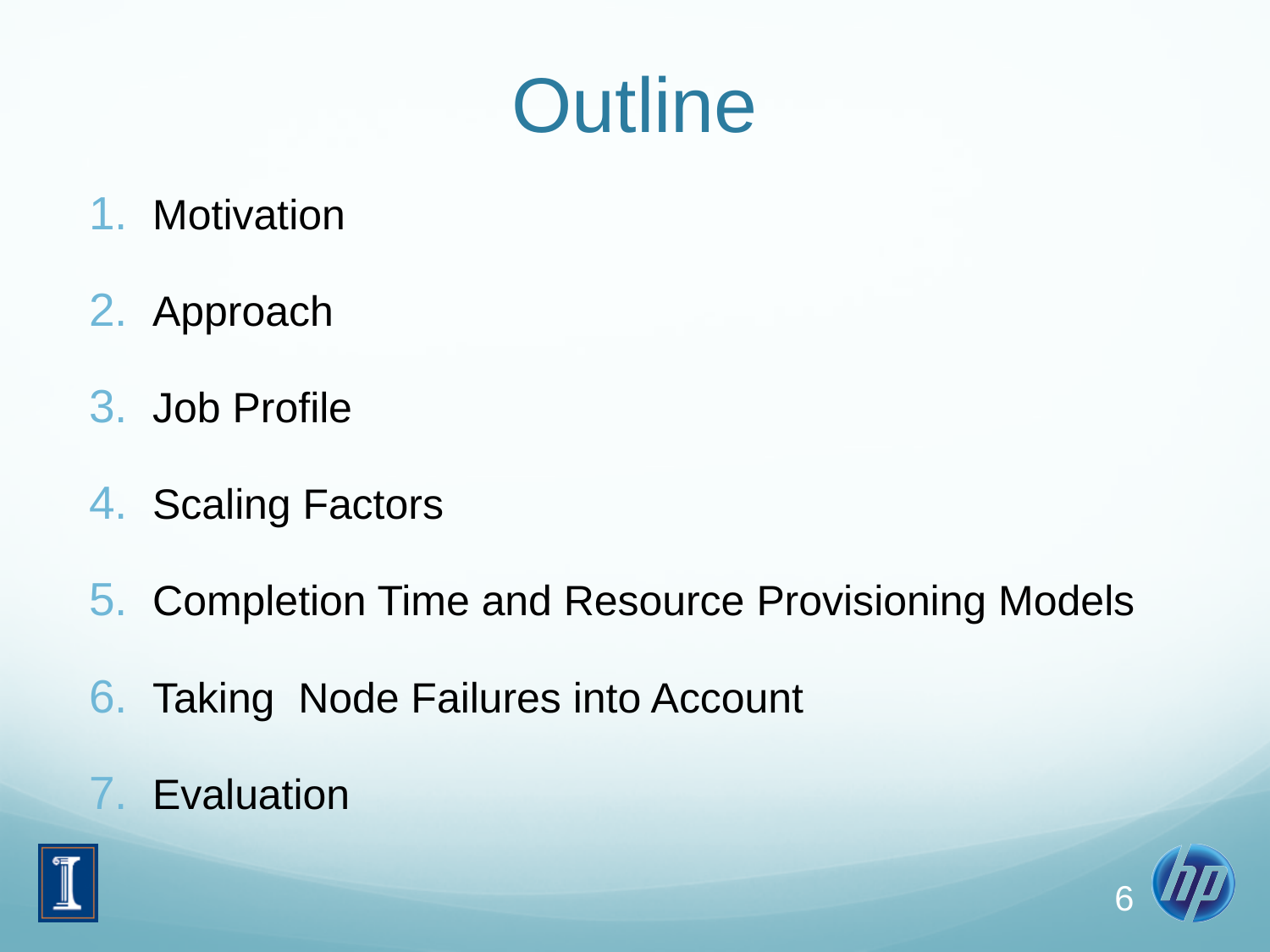

# Outline
Motivation
Approach
Job Profile
Scaling Factors
Completion Time and Resource Provisioning Models
Taking  Node Failures into Account
Evaluation
6